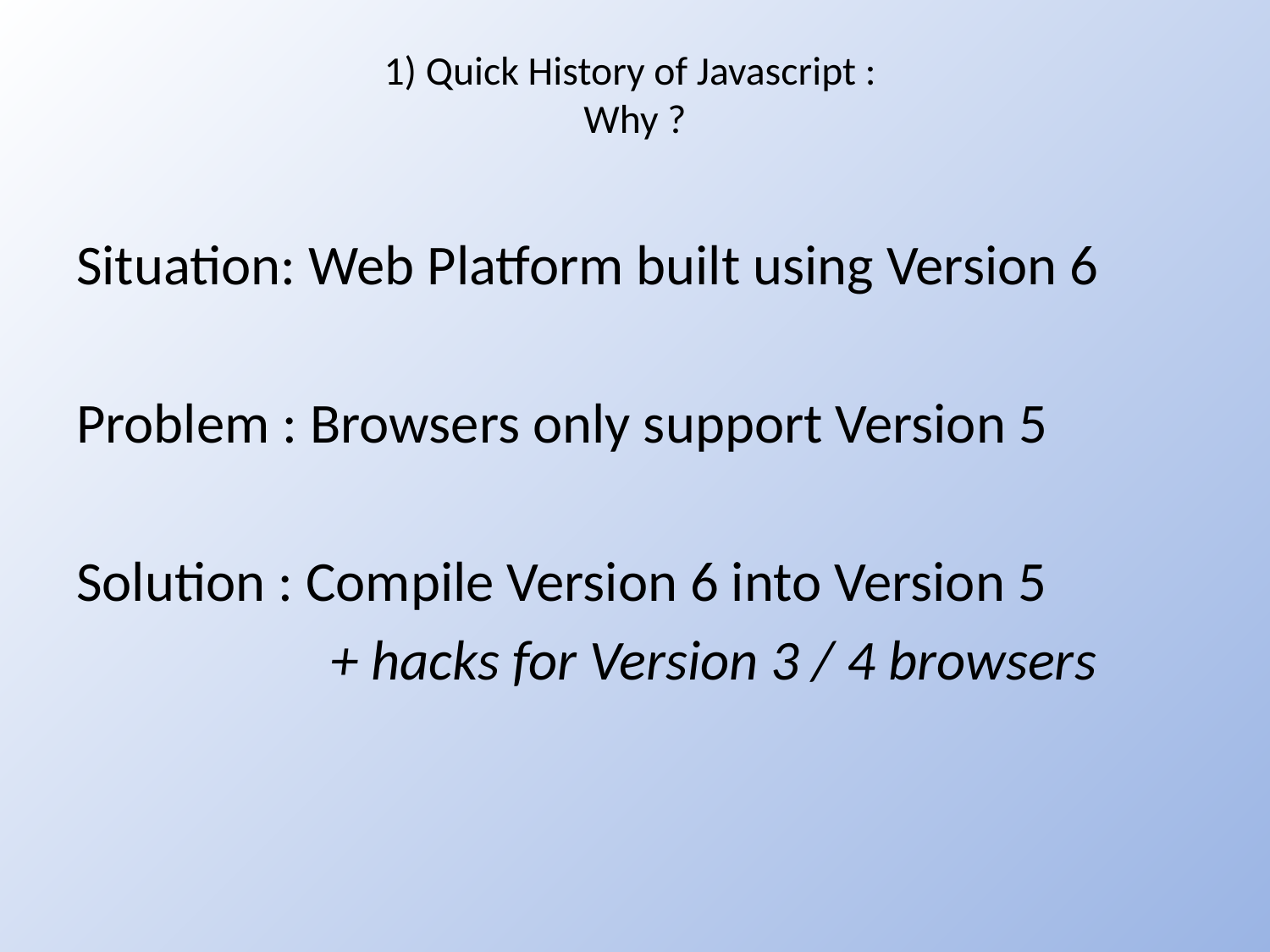

# 1) Quick History of Javascript : Why ?
Situation: Web Platform built using Version 6

Problem : Browsers only support Version 5

Solution : Compile Version 6 into Version 5
		+ hacks for Version 3 / 4 browsers